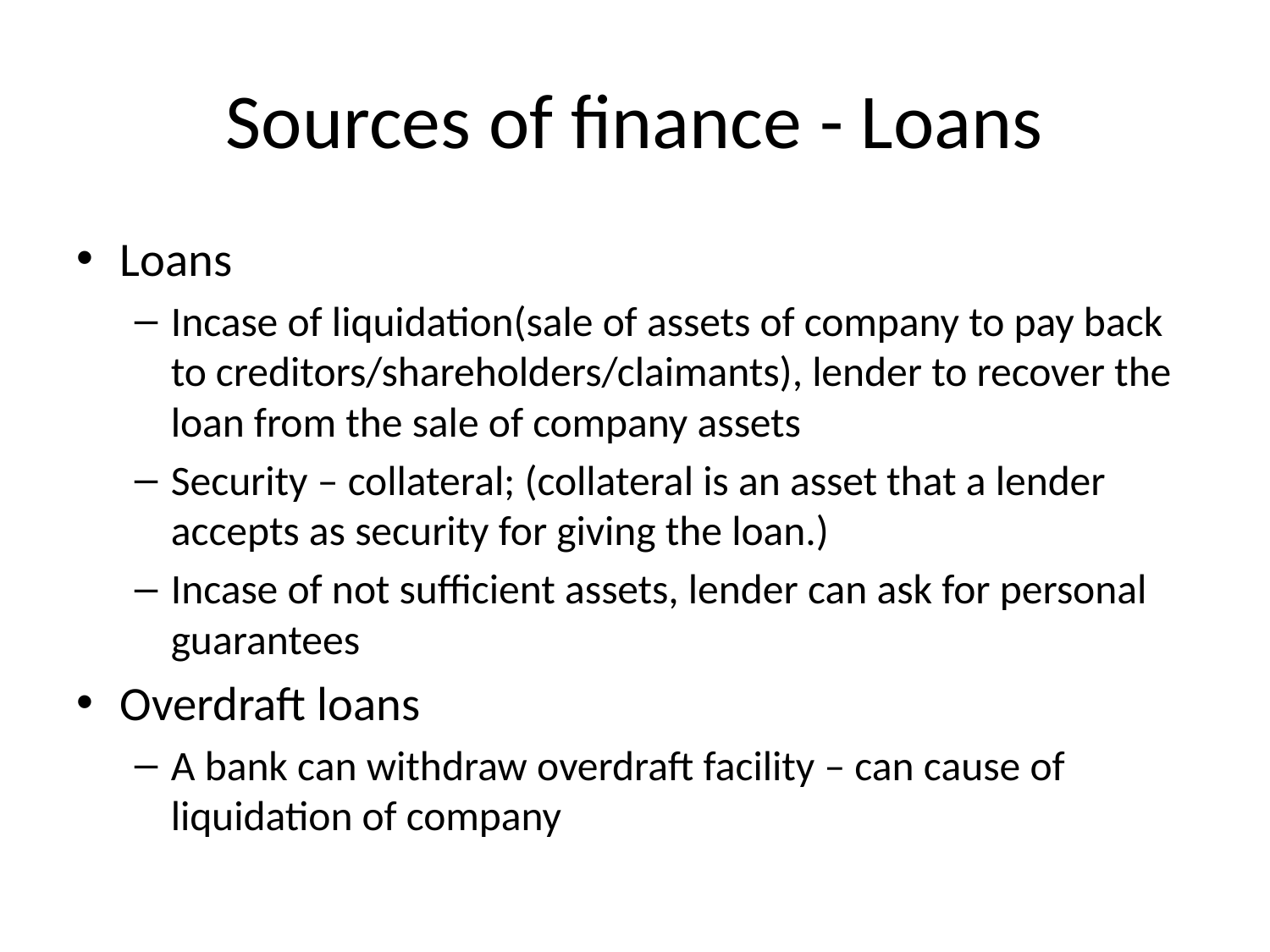

# Sources of finance - Loans
Loans
Incase of liquidation(sale of assets of company to pay back to creditors/shareholders/claimants), lender to recover the loan from the sale of company assets
Security – collateral; (collateral is an asset that a lender accepts as security for giving the loan.)
Incase of not sufficient assets, lender can ask for personal guarantees
Overdraft loans
A bank can withdraw overdraft facility – can cause of liquidation of company